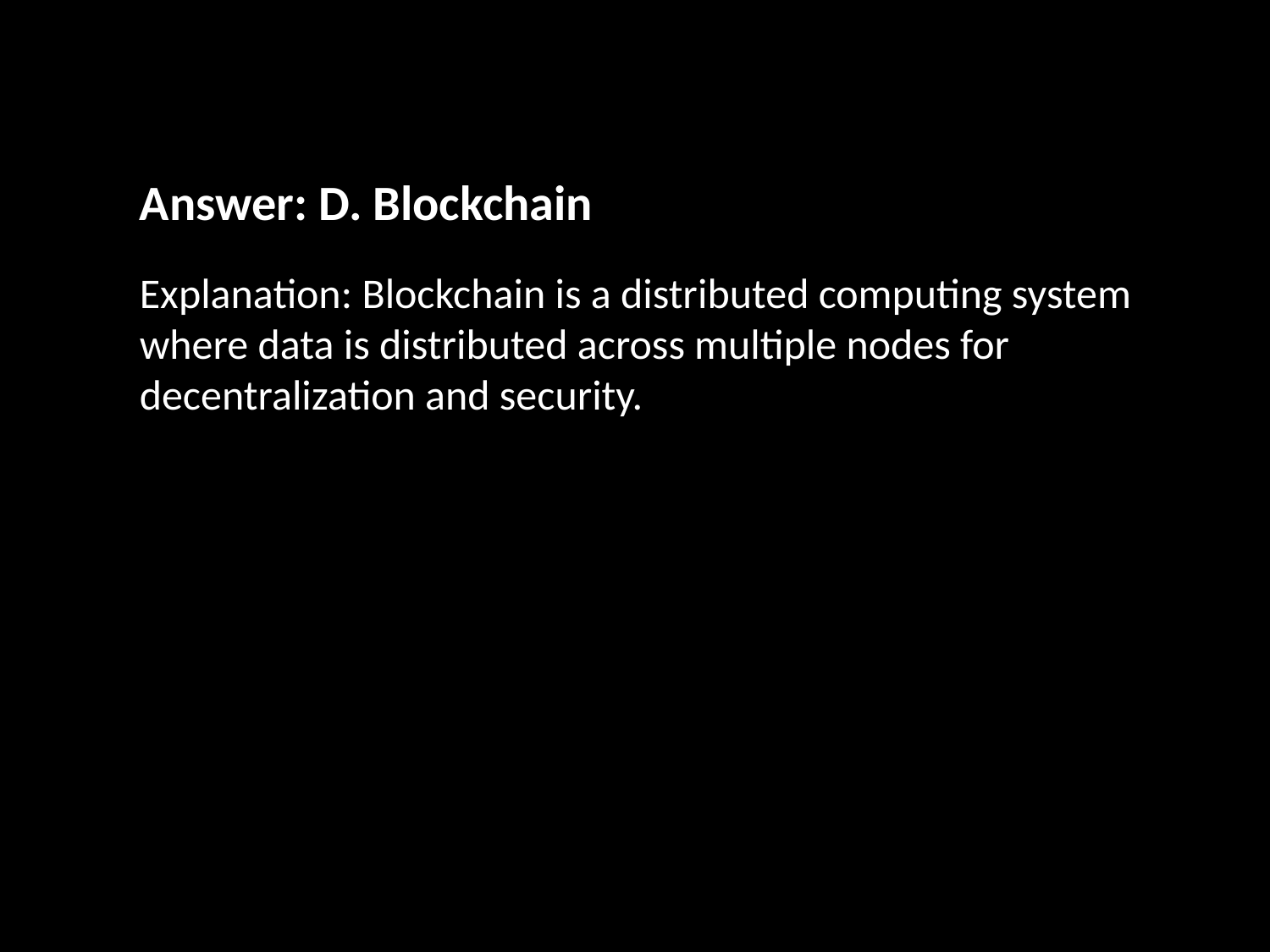

#

Answer: D. Blockchain
Explanation: Blockchain is a distributed computing system where data is distributed across multiple nodes for decentralization and security.